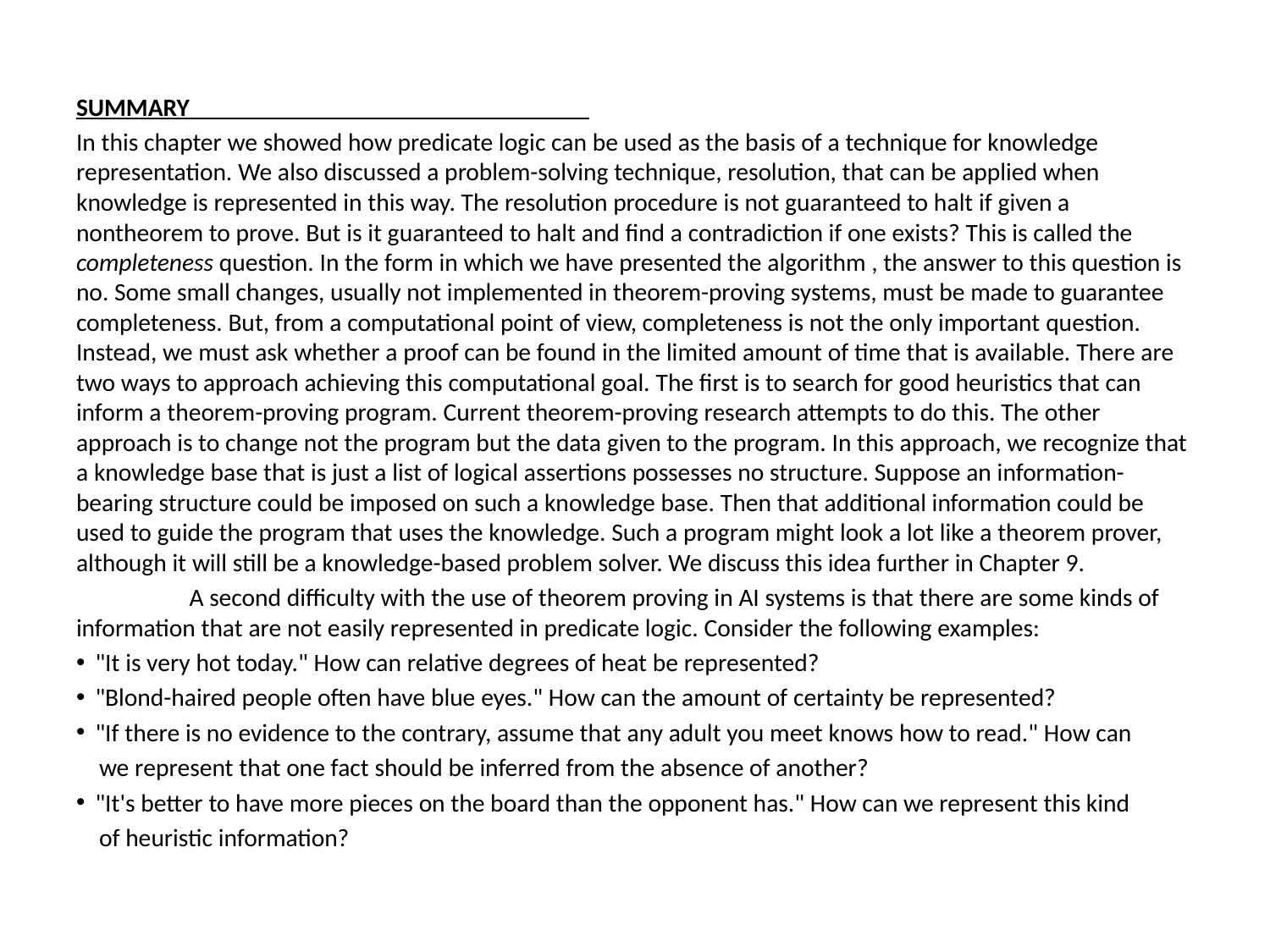

SUMMARY
In this chapter we showed how predicate logic can be used as the basis of a technique for knowledge representation. We also discussed a problem-solving technique, resolution, that can be applied when knowledge is represented in this way. The resolution procedure is not guaranteed to halt if given a nontheorem to prove. But is it guaranteed to halt and find a contradiction if one exists? This is called the completeness question. In the form in which we have presented the algorithm , the answer to this question is no. Some small changes, usually not implemented in theorem-proving systems, must be made to guarantee completeness. But, from a computational point of view, completeness is not the only important question. Instead, we must ask whether a proof can be found in the limited amount of time that is available. There are two ways to approach achieving this computational goal. The first is to search for good heuristics that can inform a theorem-proving program. Current theorem-proving research attempts to do this. The other approach is to change not the program but the data given to the program. In this approach, we recognize that a knowledge base that is just a list of logical assertions possesses no structure. Suppose an information-bearing structure could be imposed on such a knowledge base. Then that additional information could be used to guide the program that uses the knowledge. Such a program might look a lot like a theorem prover, although it will still be a knowledge-based problem solver. We discuss this idea further in Chapter 9.
	A second difficulty with the use of theorem proving in AI systems is that there are some kinds of information that are not easily represented in predicate logic. Consider the following examples:
  "It is very hot today." How can relative degrees of heat be represented?
  "Blond-haired people often have blue eyes." How can the amount of certainty be represented?
  "If there is no evidence to the contrary, assume that any adult you meet knows how to read." How can
    we represent that one fact should be inferred from the absence of another?
  "It's better to have more pieces on the board than the opponent has." How can we represent this kind
    of heuristic information?